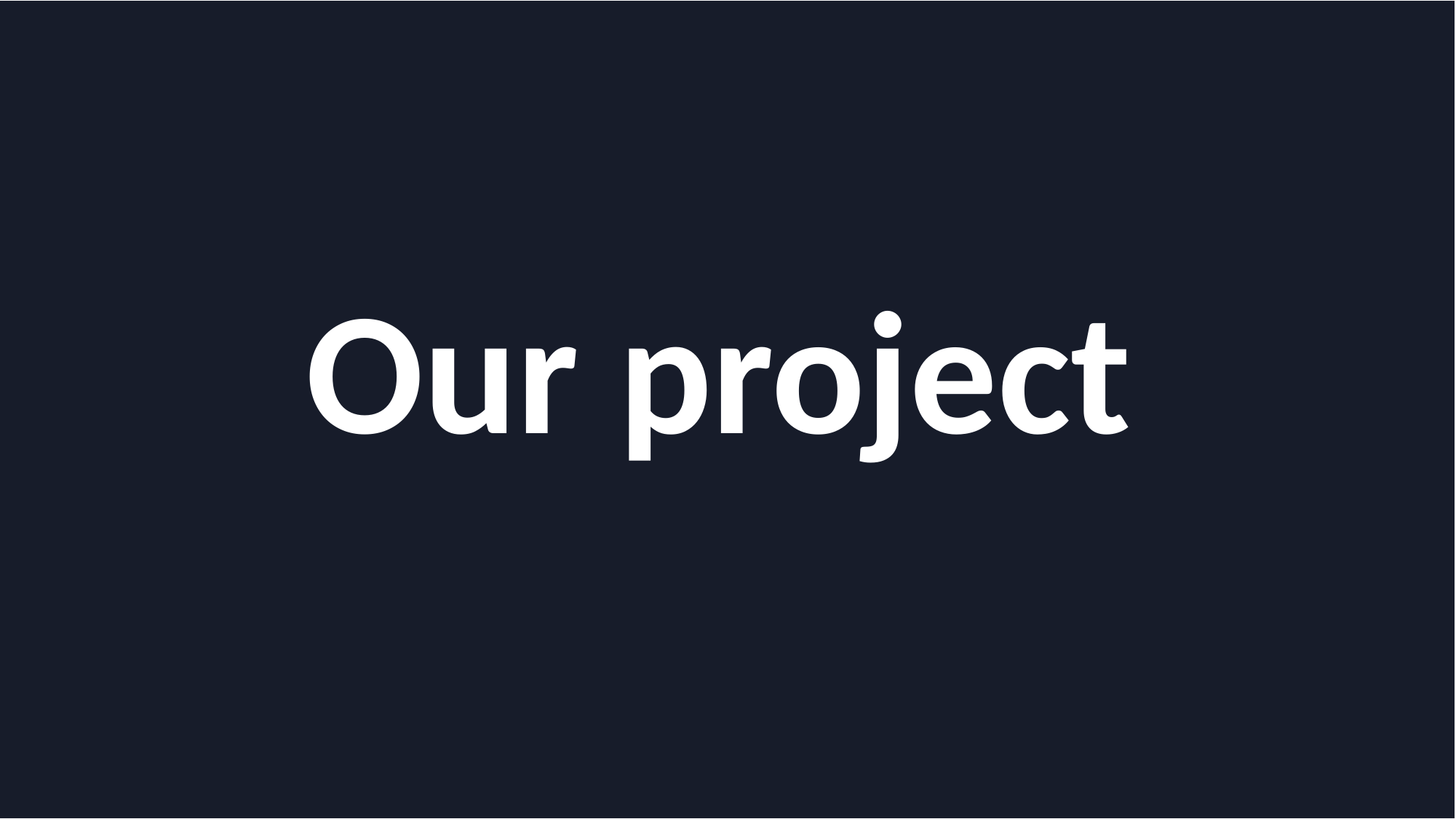

02
04
01
03
Our project
Flowchart
2D Design
Collecting statistics
Results